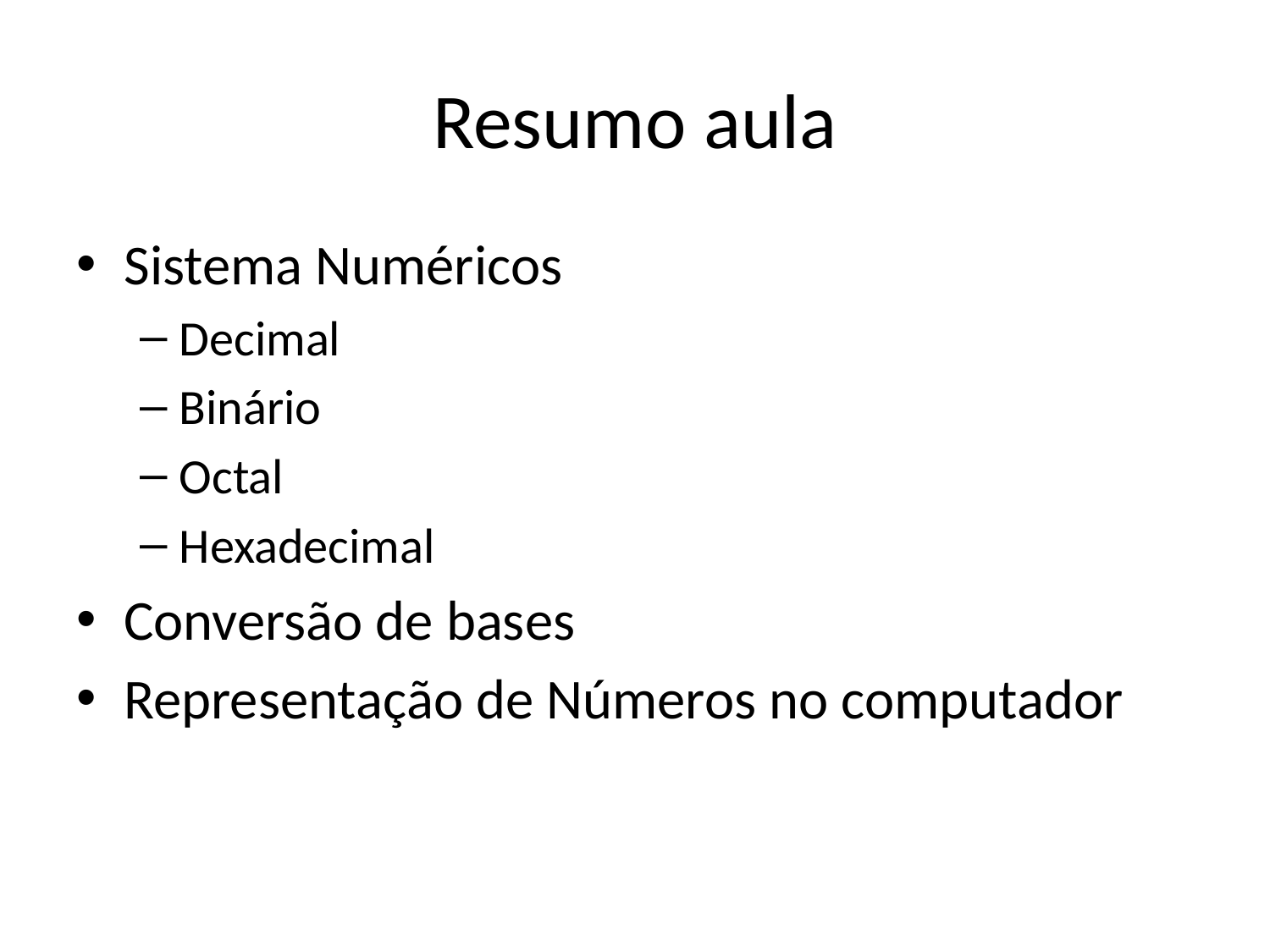

# Resumo aula
Sistema Numéricos
Decimal
Binário
Octal
Hexadecimal
Conversão de bases
Representação de Números no computador